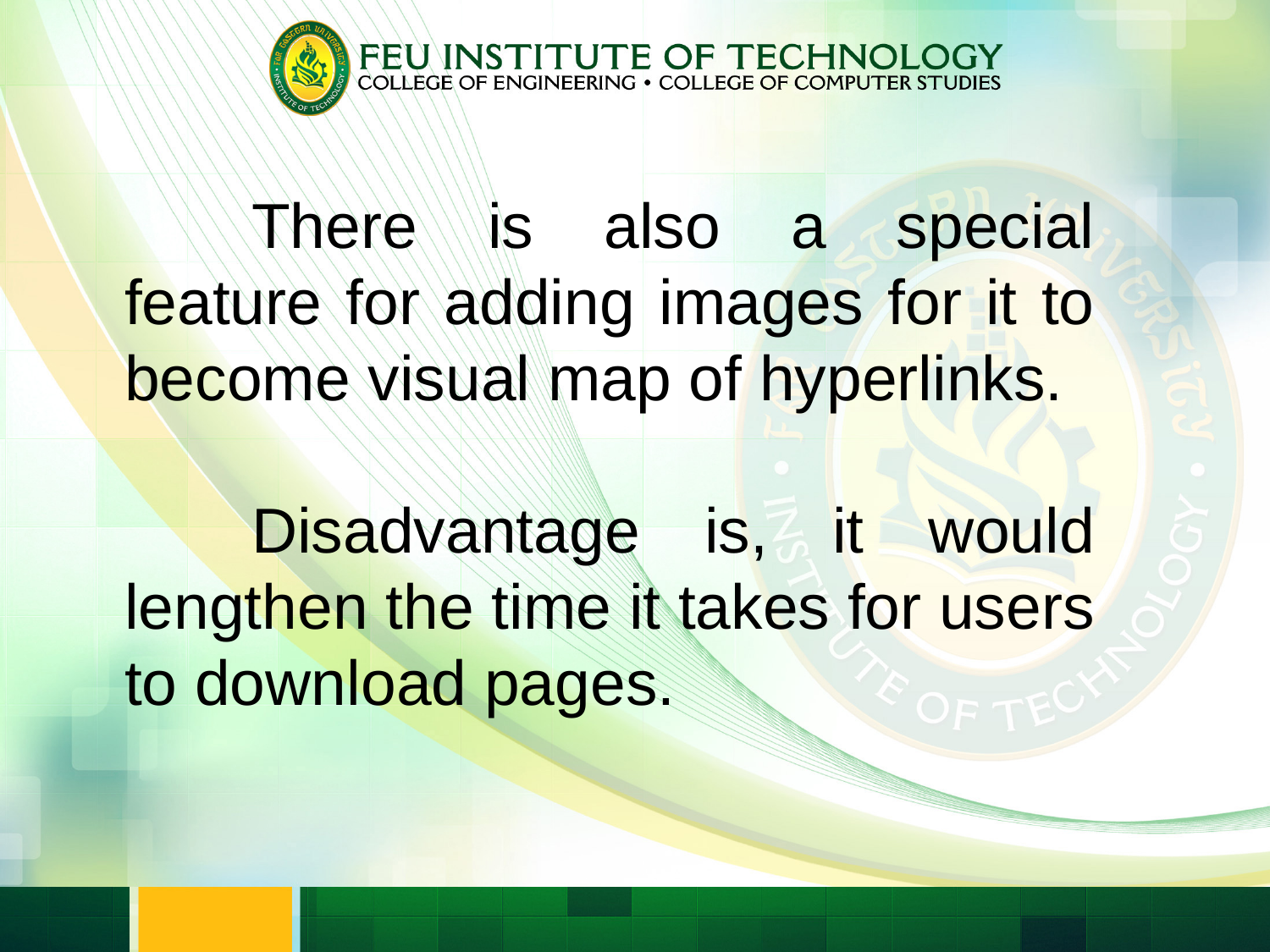

There is also a special feature for adding images for it to become visual map of hyperlinks.

	Disadvantage is, it would lengthen the time it takes for users to download pages.